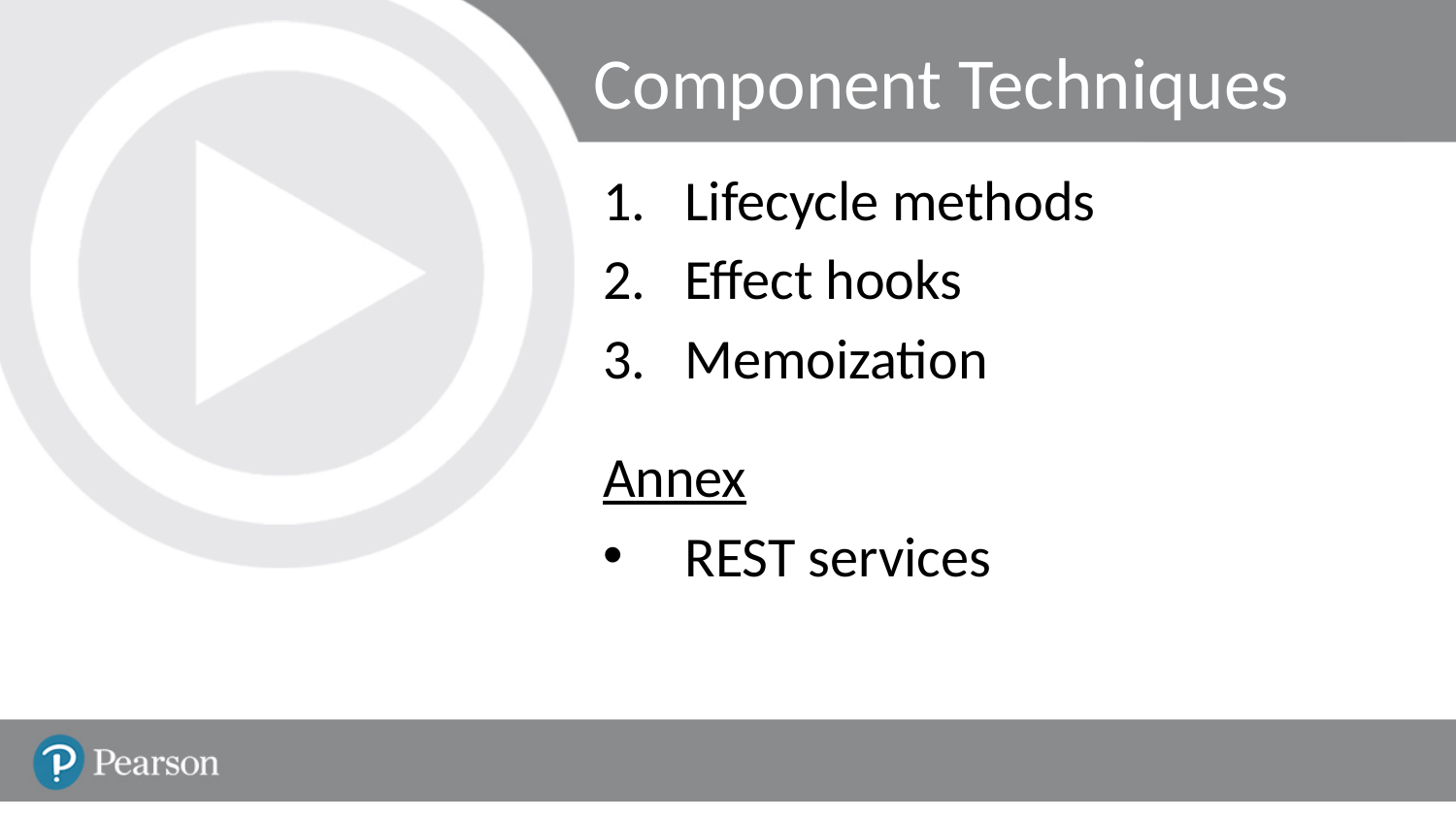

# Component Techniques
Lifecycle methods
Effect hooks
Memoization

Annex
REST services